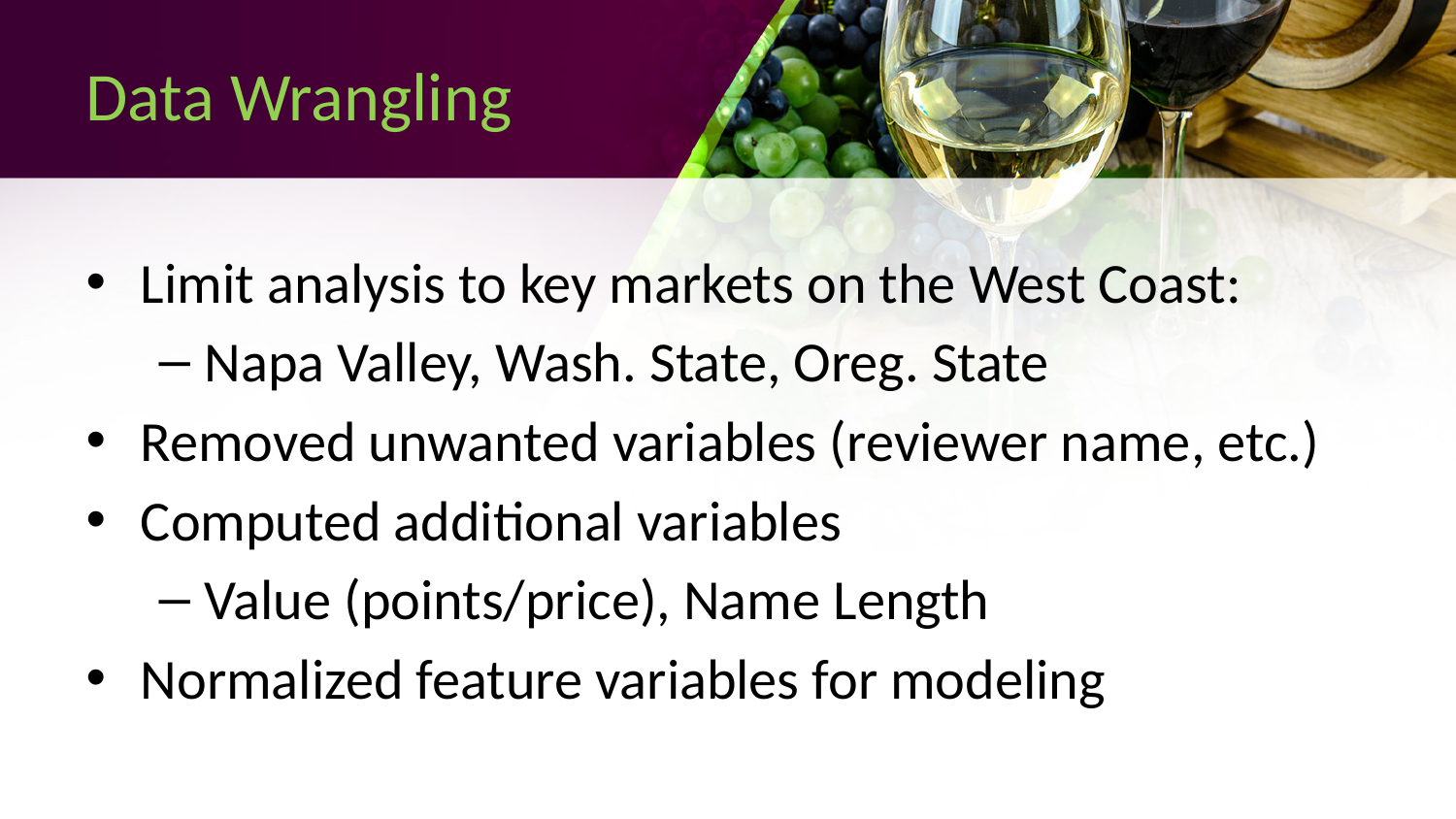

# Data Wrangling
Limit analysis to key markets on the West Coast:
Napa Valley, Wash. State, Oreg. State
Removed unwanted variables (reviewer name, etc.)
Computed additional variables
Value (points/price), Name Length
Normalized feature variables for modeling